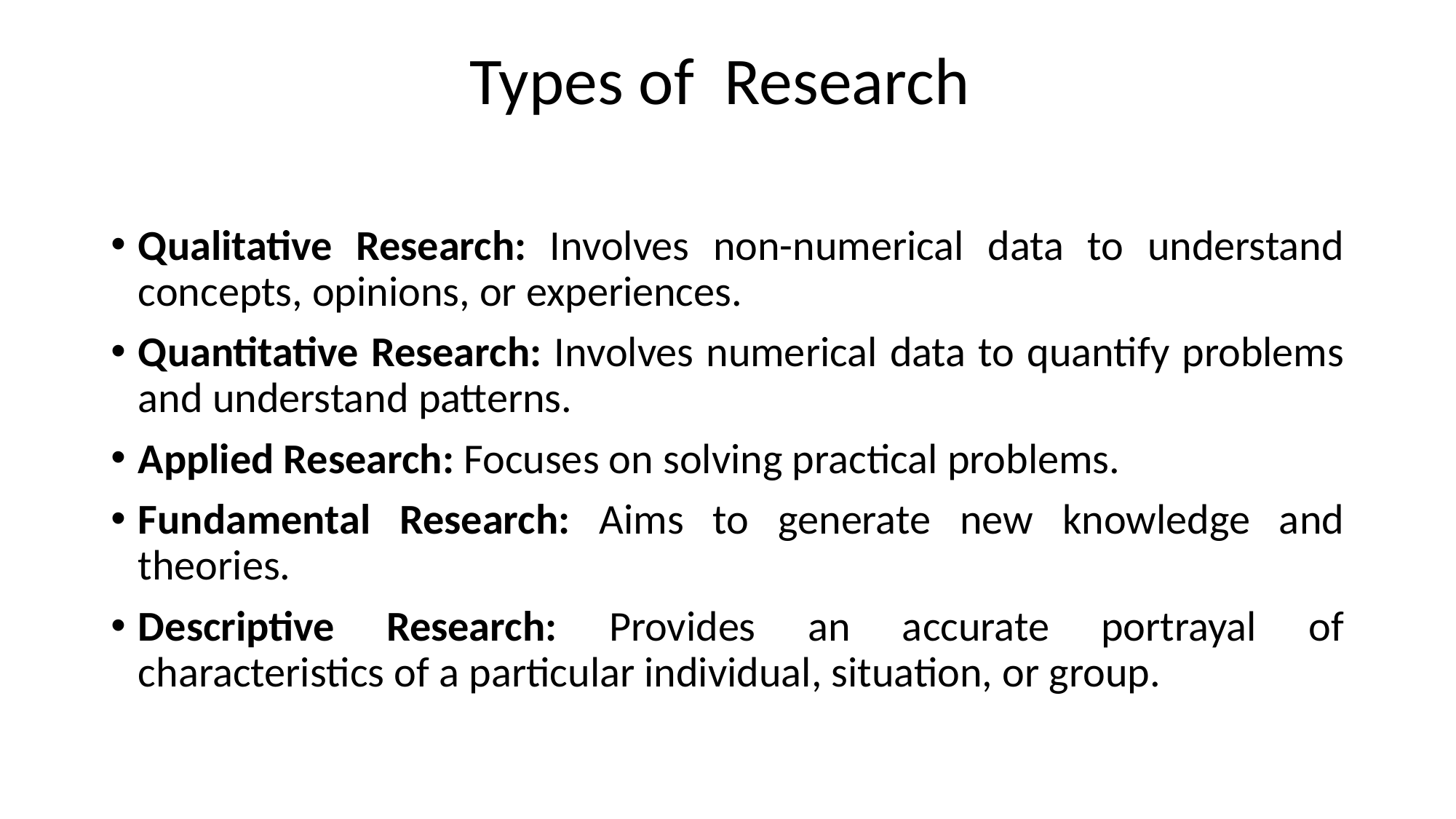

# Types of  Research
Qualitative Research: Involves non-numerical data to understand concepts, opinions, or experiences.
Quantitative Research: Involves numerical data to quantify problems and understand patterns.
Applied Research: Focuses on solving practical problems.
Fundamental Research: Aims to generate new knowledge and theories.
Descriptive Research: Provides an accurate portrayal of characteristics of a particular individual, situation, or group.